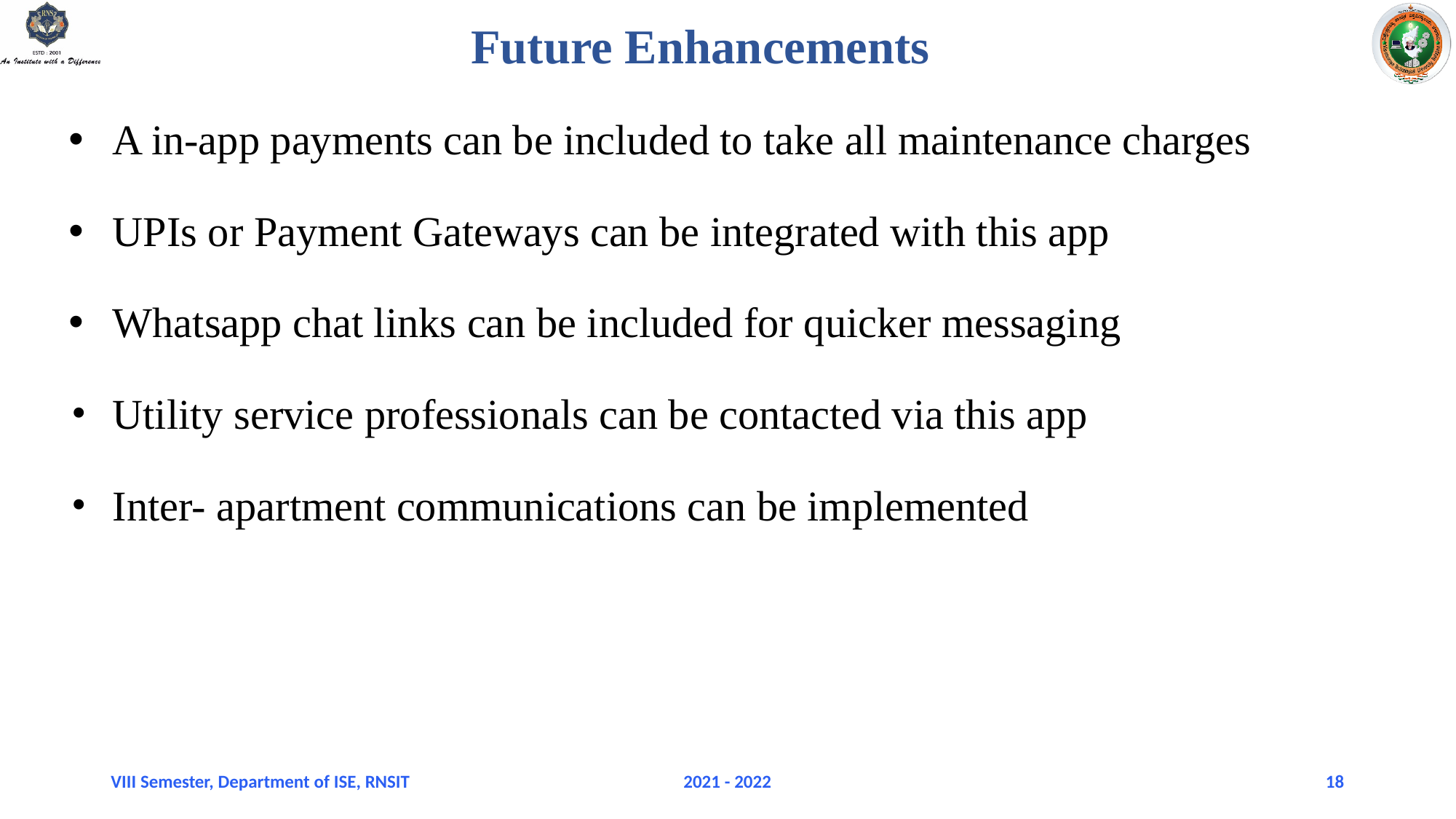

# Future Enhancements
A in-app payments can be included to take all maintenance charges

UPIs or Payment Gateways can be integrated with this app

Whatsapp chat links can be included for quicker messaging

Utility service professionals can be contacted via this app

Inter- apartment communications can be implemented

VIII Semester, Department of ISE, RNSIT
2021 - 2022
18